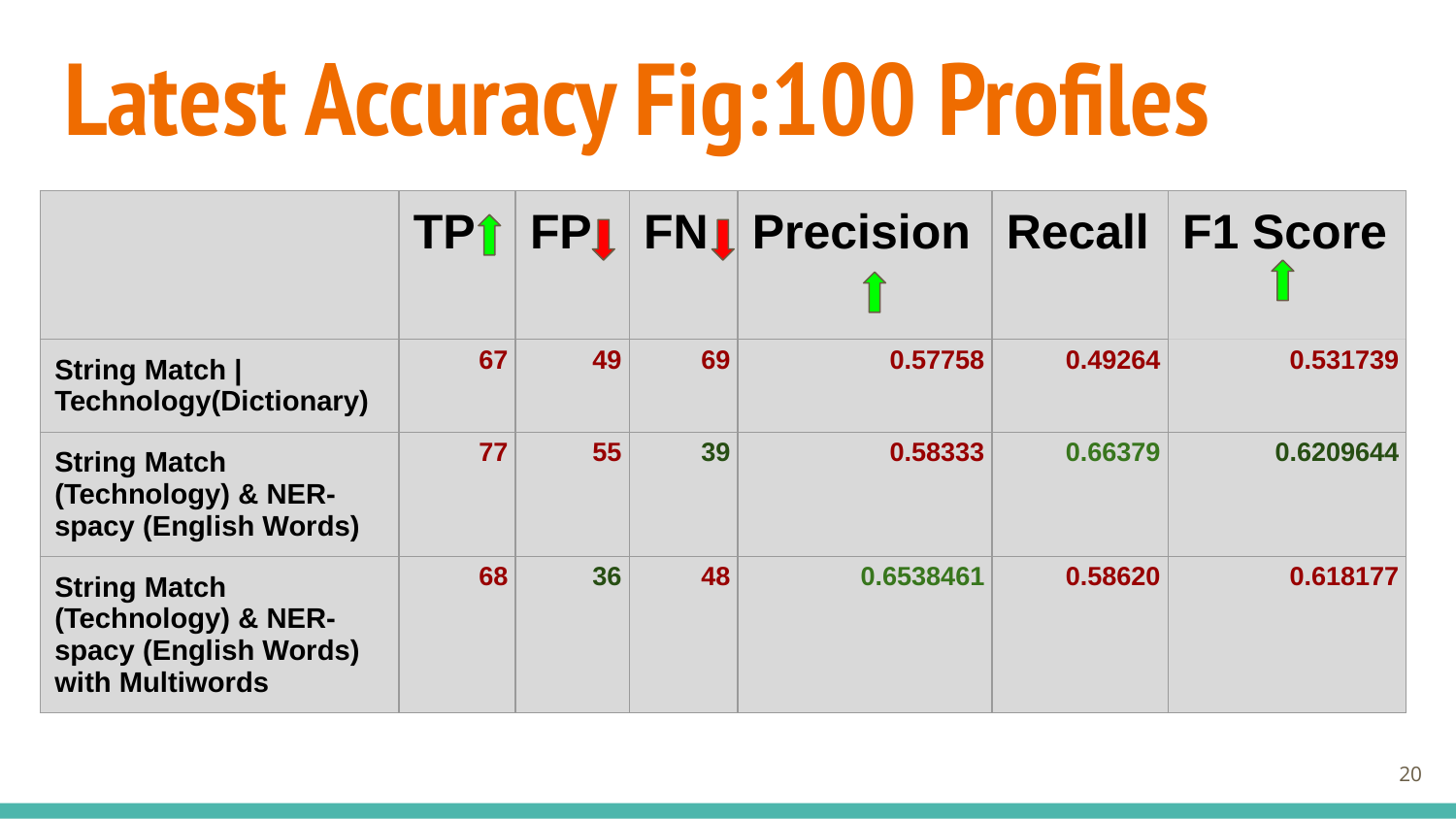

# Latest Accuracy Fig:100 Profiles
|  | TP | FP | FN | Precision | Recall | F1 Score |
| --- | --- | --- | --- | --- | --- | --- |
| String Match | Technology(Dictionary) | 67 | 49 | 69 | 0.57758 | 0.49264 | 0.531739 |
| String Match (Technology) & NER-spacy (English Words) | 77 | 55 | 39 | 0.58333 | 0.66379 | 0.6209644 |
| String Match (Technology) & NER-spacy (English Words) with Multiwords | 68 | 36 | 48 | 0.6538461 | 0.58620 | 0.618177 |

20